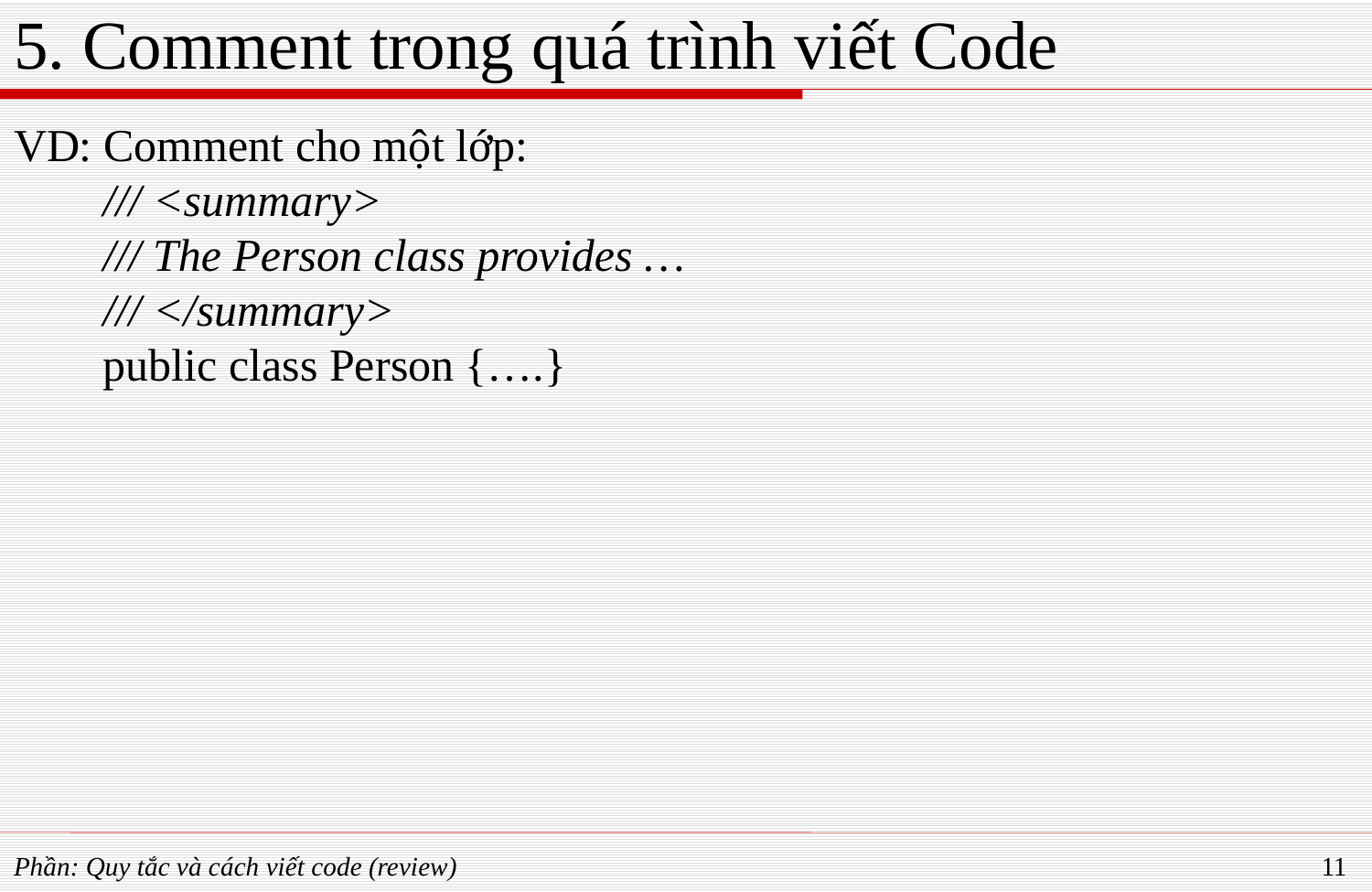

# 5. Comment trong quá trình viết Code
VD: Comment cho một lớp:
/// <summary>
/// The Person class provides …
/// </summary>
public class Person {….}

Phần: Quy tắc và cách viết code (review)
11